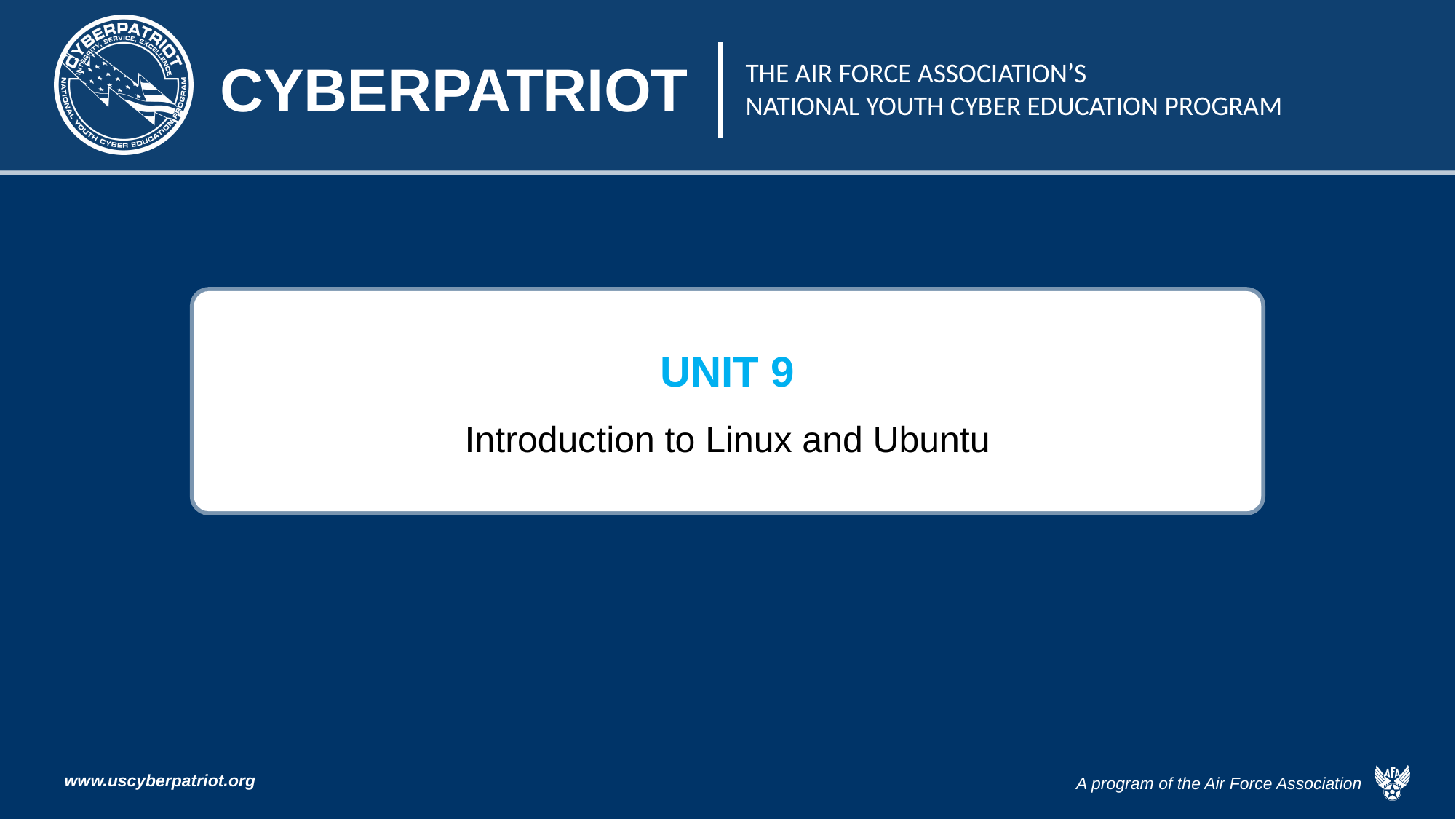

# UNIT 9 Introduction to Linux and Ubuntu